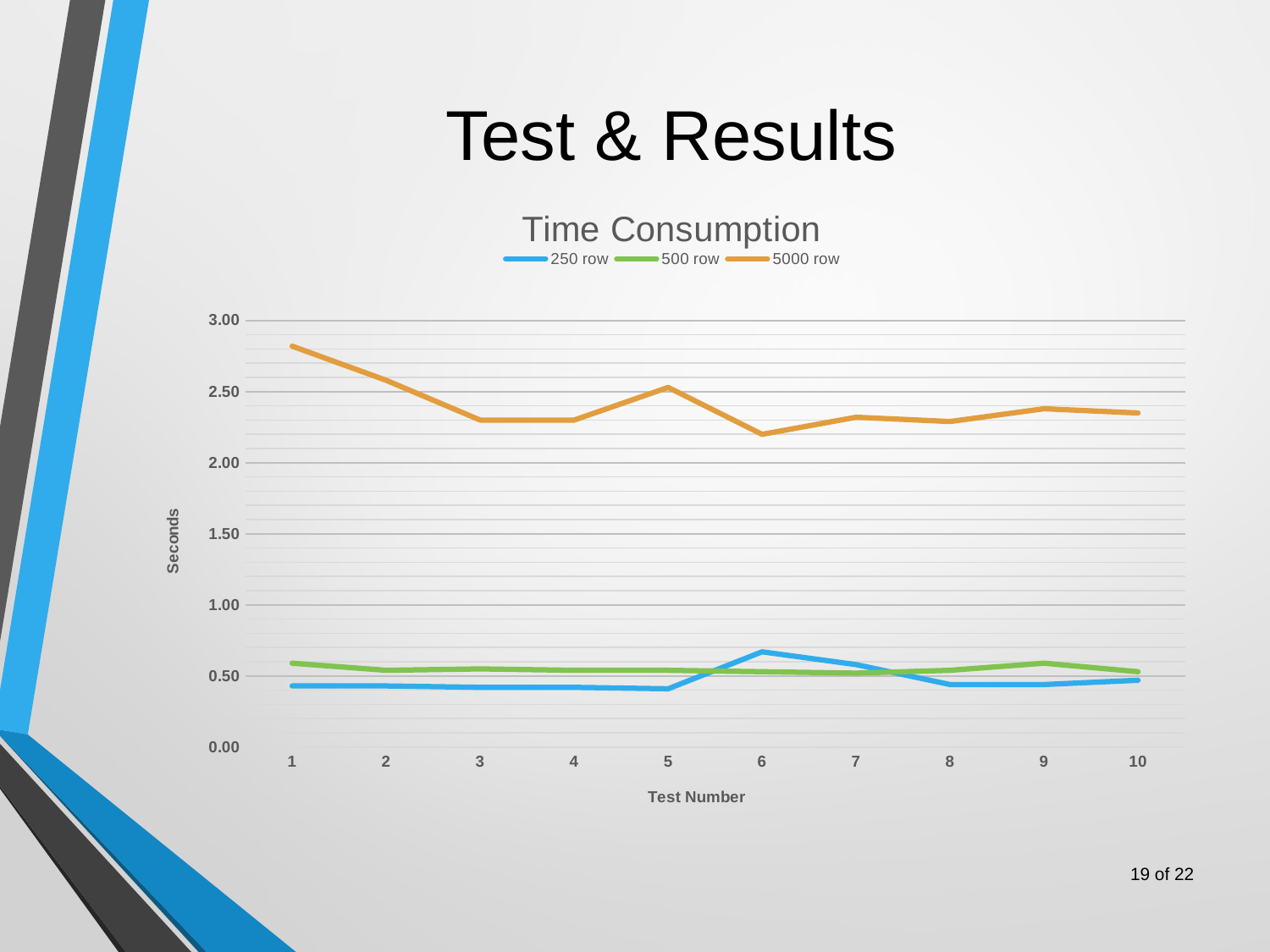

# Test & Results

### Chart: Time Consumption

| Category | 250 row | 500 row | 5000 row |
|---|---|---|---|
| 1.0 | 0.43 | 0.59 | 2.82 |
| 2.0 | 0.43 | 0.54 | 2.58 |
| 3.0 | 0.42 | 0.55 | 2.3 |
| 4.0 | 0.42 | 0.54 | 2.3 |
| 5.0 | 0.41 | 0.54 | 2.53 |
| 6.0 | 0.67 | 0.53 | 2.2 |
| 7.0 | 0.58 | 0.52 | 2.319999999999999 |
| 8.0 | 0.44 | 0.54 | 2.29 |
| 9.0 | 0.44 | 0.59 | 2.38 |
| 10.0 | 0.47 | 0.53 | 2.35 |
19 of 22